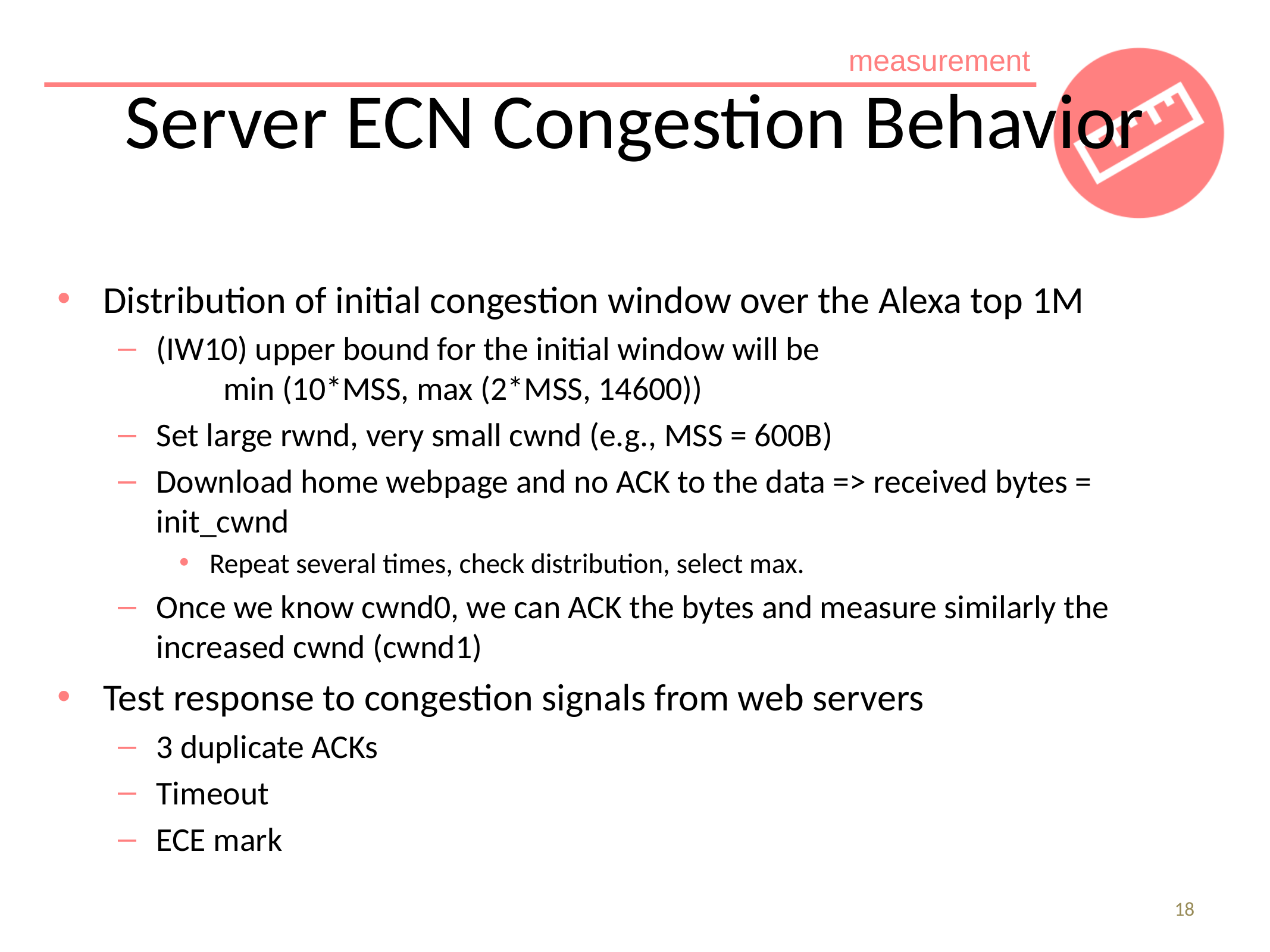

# Server ECN Congestion Behavior
Distribution of initial congestion window over the Alexa top 1M
(IW10) upper bound for the initial window will be
         min (10*MSS, max (2*MSS, 14600))
Set large rwnd, very small cwnd (e.g., MSS = 600B)
Download home webpage and no ACK to the data => received bytes = init_cwnd
Repeat several times, check distribution, select max.
Once we know cwnd0, we can ACK the bytes and measure similarly the increased cwnd (cwnd1)
Test response to congestion signals from web servers
3 duplicate ACKs
Timeout
ECE mark

18